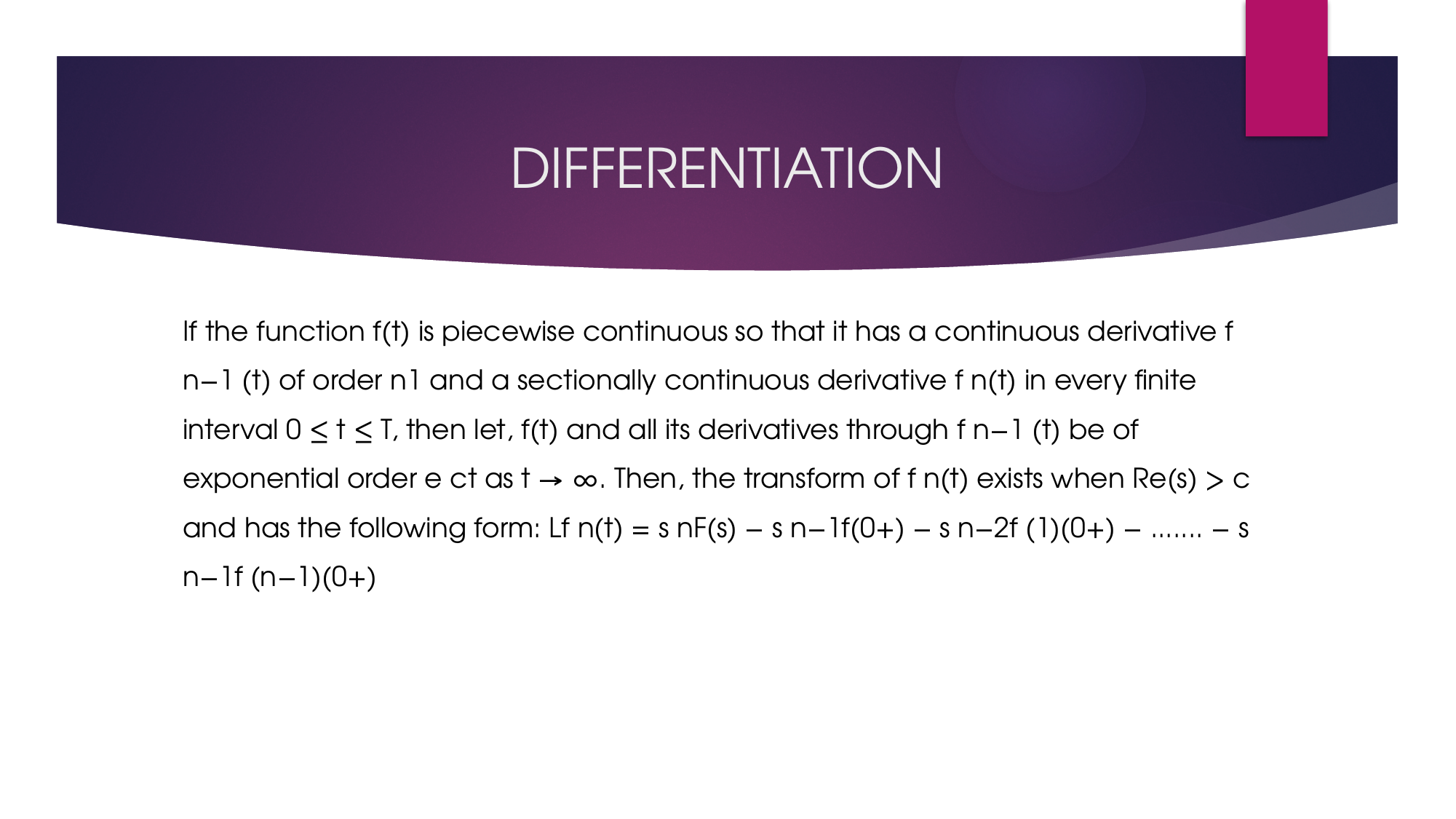

# DIFFERENTIATION
If the function f(t) is piecewise continuous so that it has a continuous derivative f n−1 (t) of order n1 and a sectionally continuous derivative f n(t) in every finite interval 0 ≤ t ≤ T, then let, f(t) and all its derivatives through f n−1 (t) be of exponential order e ct as t → ∞. Then, the transform of f n(t) exists when Re(s) > c and has the following form: Lf n(t) = s nF(s) − s n−1f(0+) − s n−2f (1)(0+) − ....... − s n−1f (n−1)(0+)